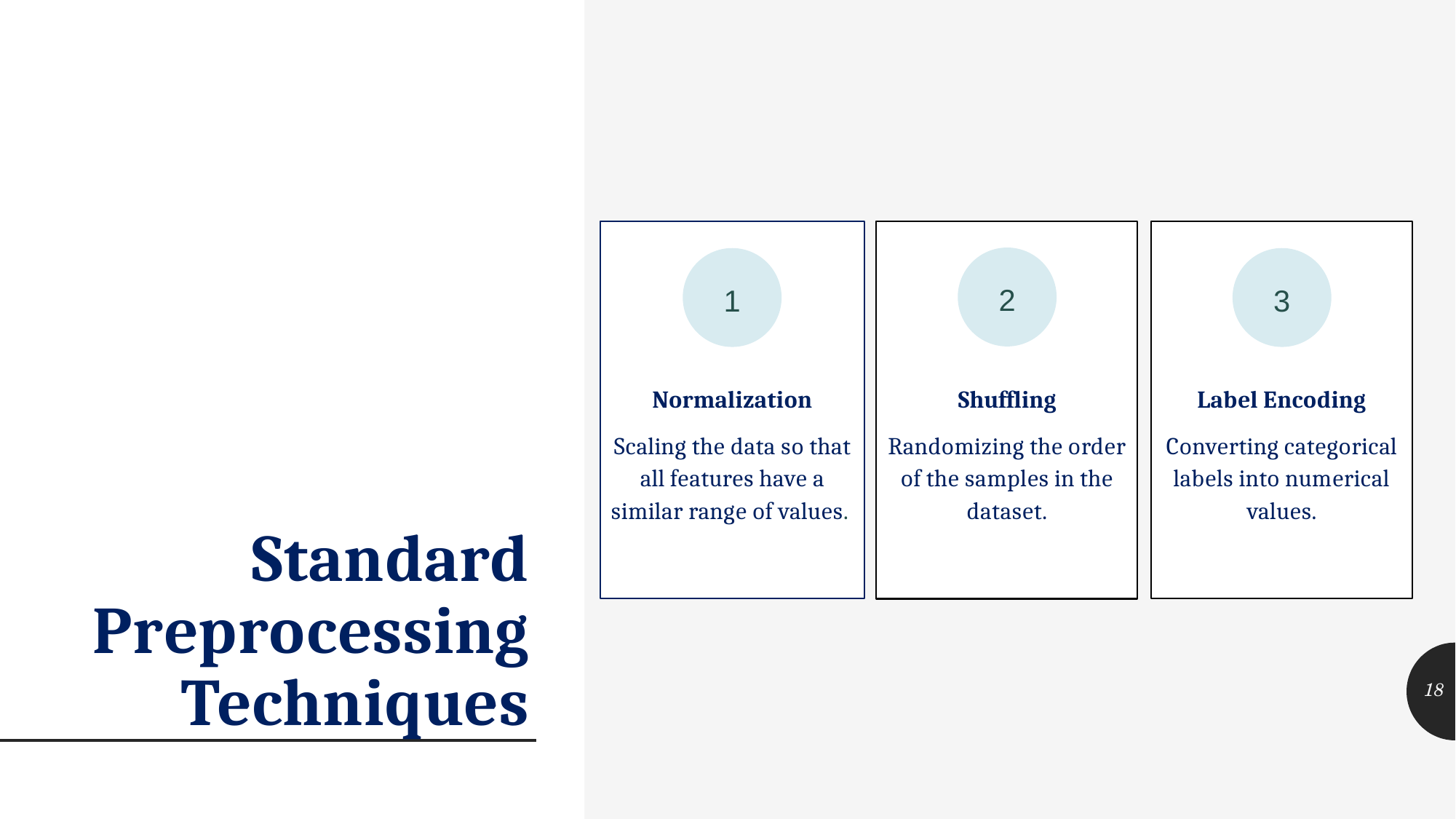

Shuffling
Randomizing the order of the samples in the dataset.
Normalization
Scaling the data so that all features have a similar range of values.
Label Encoding
Converting categorical labels into numerical values.
2
1
3
# Standard Preprocessing Techniques
18